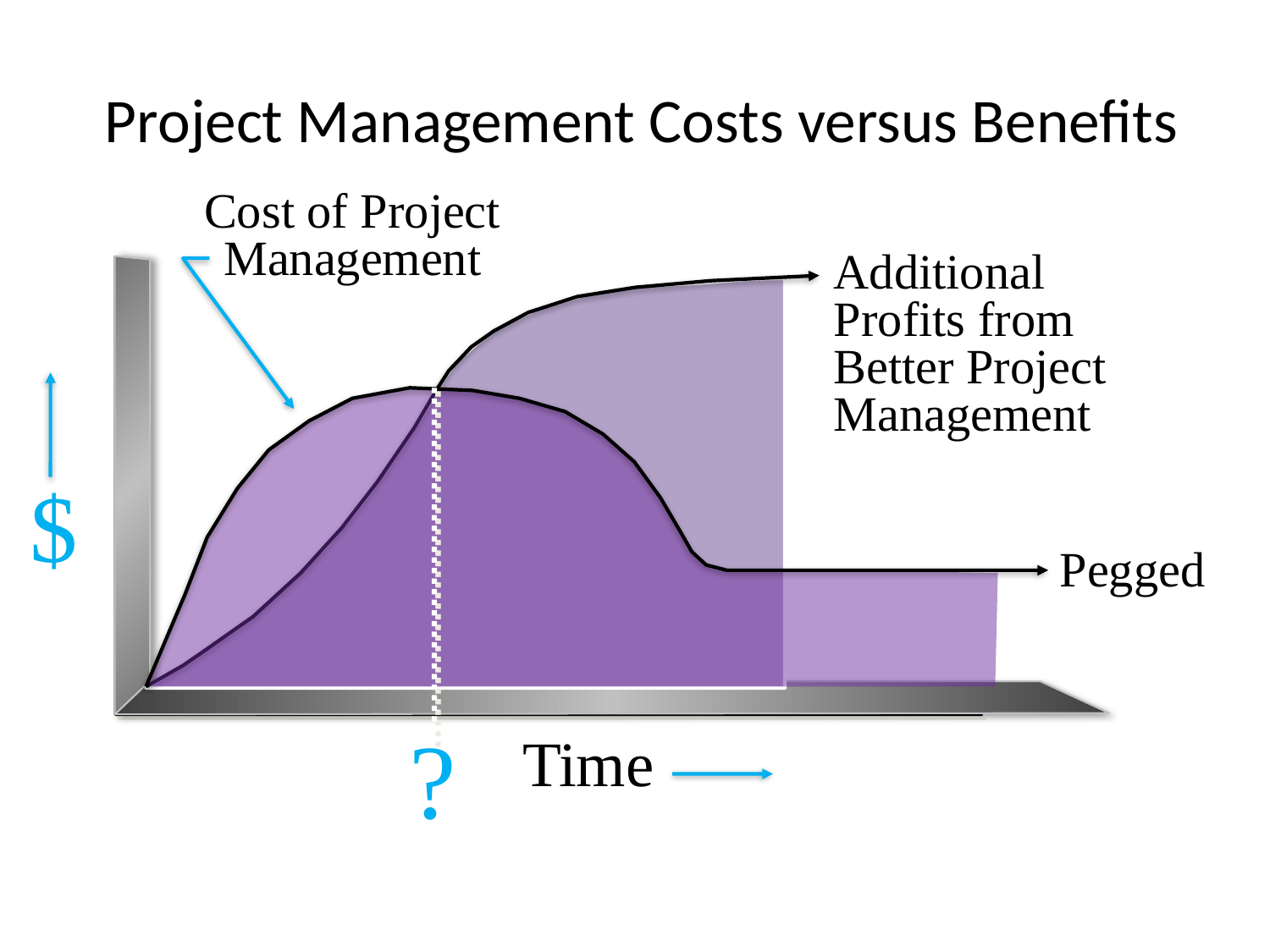

# Project Management Costs versus Benefits
Cost of Project Management

Additional
Profits from
Better Project
Management

$
Pegged

?

Time